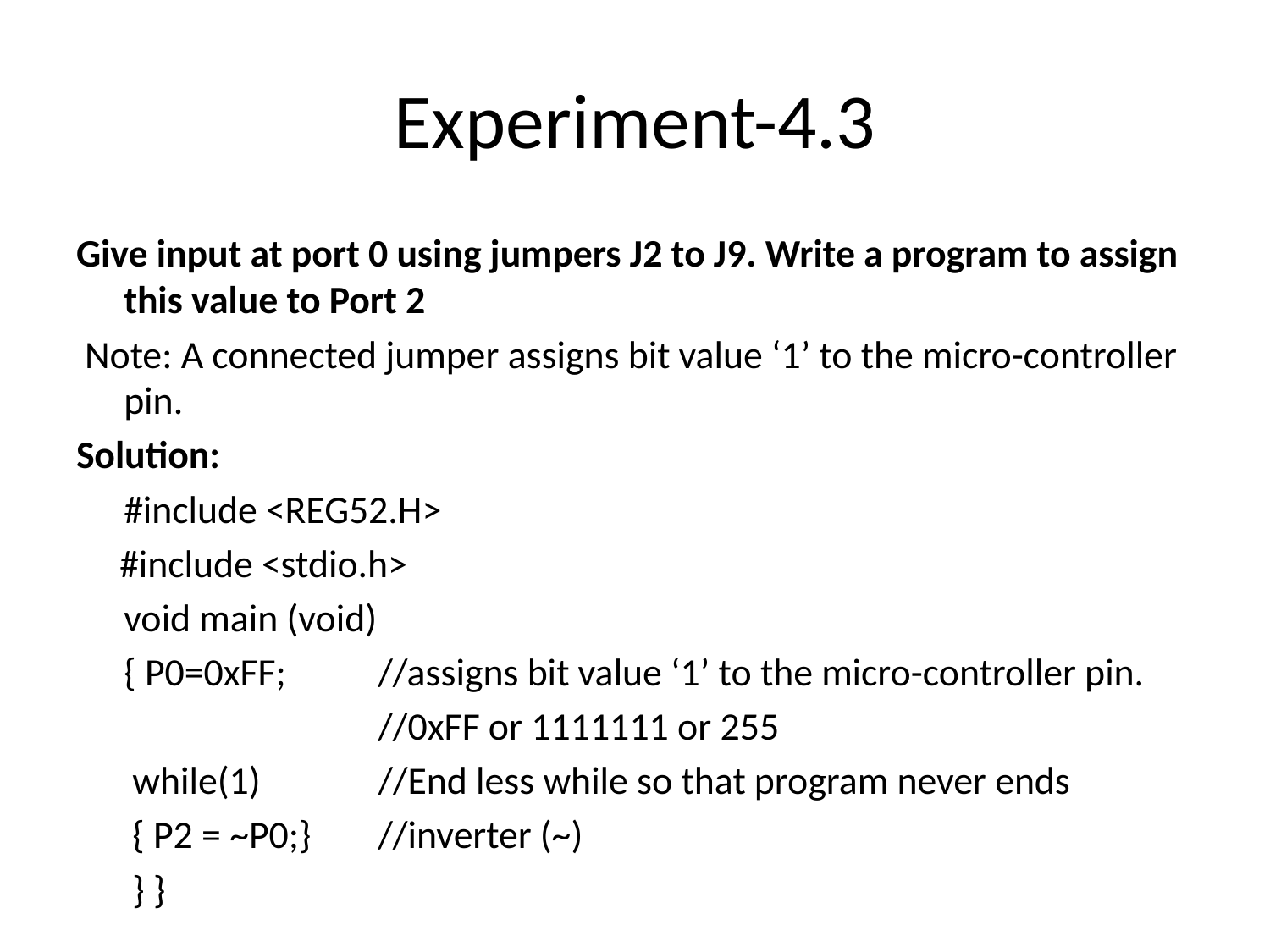

# Experiment-4.3
Give input at port 0 using jumpers J2 to J9. Write a program to assign  this value to Port 2
 Note: A connected jumper assigns bit value ‘1’ to the micro-controller pin.
Solution:
	#include <REG52.H>
     #include <stdio.h>
	void main (void)
	{ P0=0xFF;	//assigns bit value ‘1’ to the micro-controller pin.
			//0xFF or 1111111 or 255
 	 while(1)	//End less while so that program never ends
 	 { P2 = ~P0;}	//inverter (~)
 	 } }